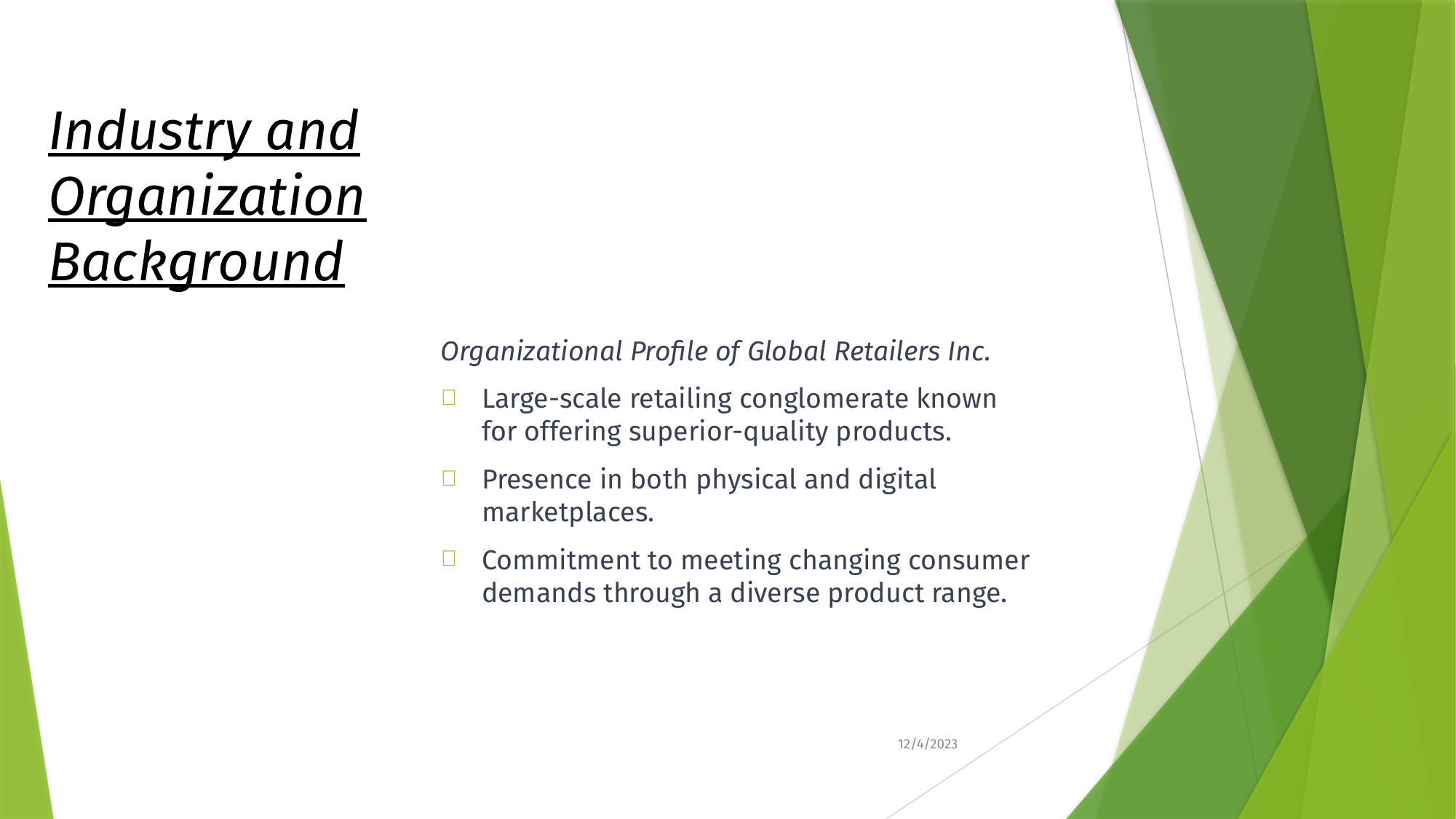

# Industry and Organization Background
Organizational Profile of Global Retailers Inc.
Large-scale retailing conglomerate known for offering superior-quality products.
Presence in both physical and digital marketplaces.
Commitment to meeting changing consumer demands through a diverse product range.

12/4/2023
4